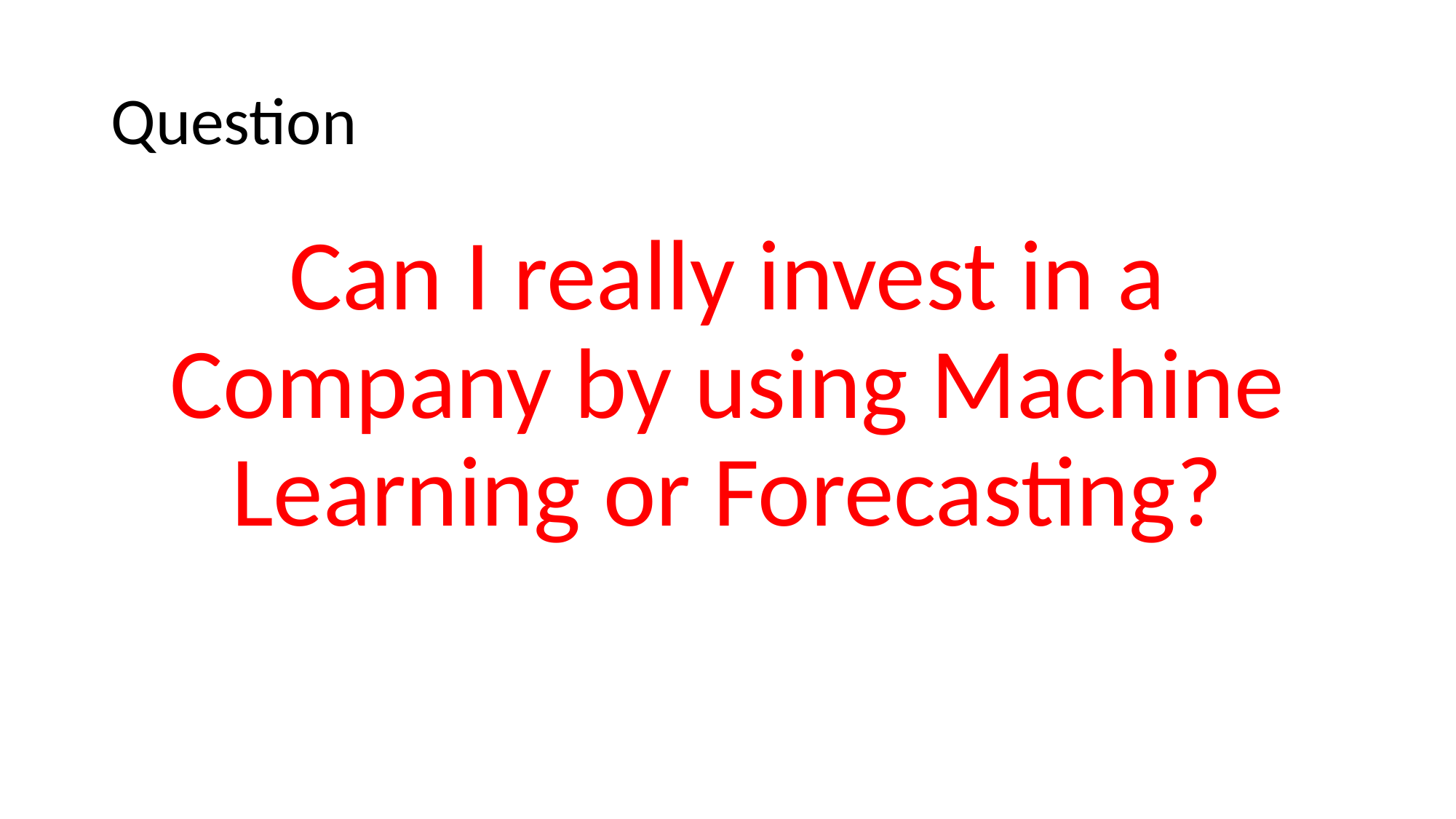

# Question
Can I really invest in a Company by using Machine Learning or Forecasting?